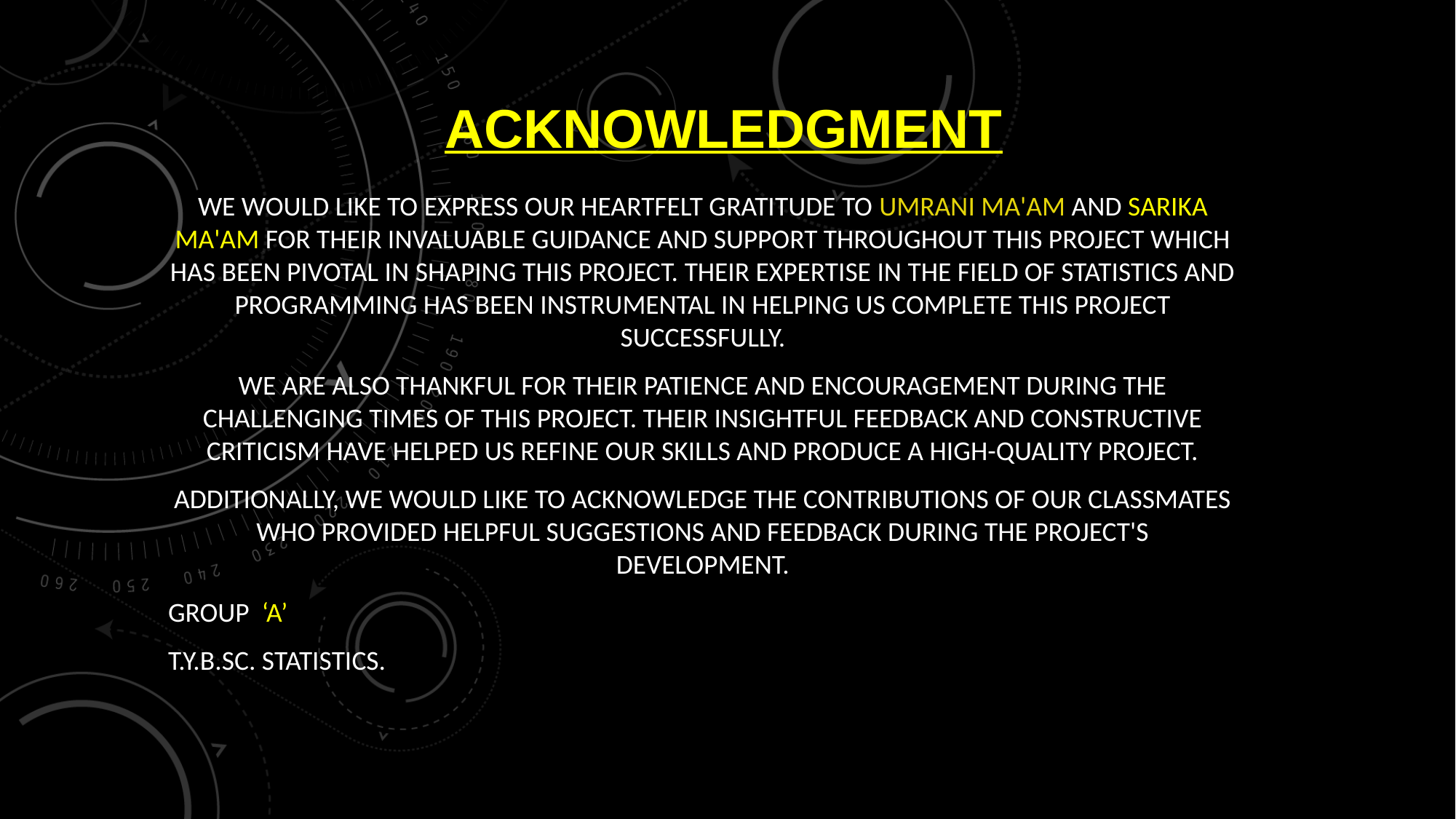

# Acknowledgment
We would like to express our heartfelt gratitude to Umrani Ma'am and Sarika Ma'am for their invaluable guidance and support throughout this project which has been pivotal in shaping this project. Their expertise in the field of statistics and programming has been instrumental in helping us complete this project successfully.
We are also thankful for their patience and encouragement during the challenging times of this project. Their insightful feedback and constructive criticism have helped us refine our skills and produce a high-quality project.
Additionally, we would like to acknowledge the contributions of our classmates who provided helpful suggestions and feedback during the project's development.
Group  ‘A’
T.Y.B.Sc. Statistics.